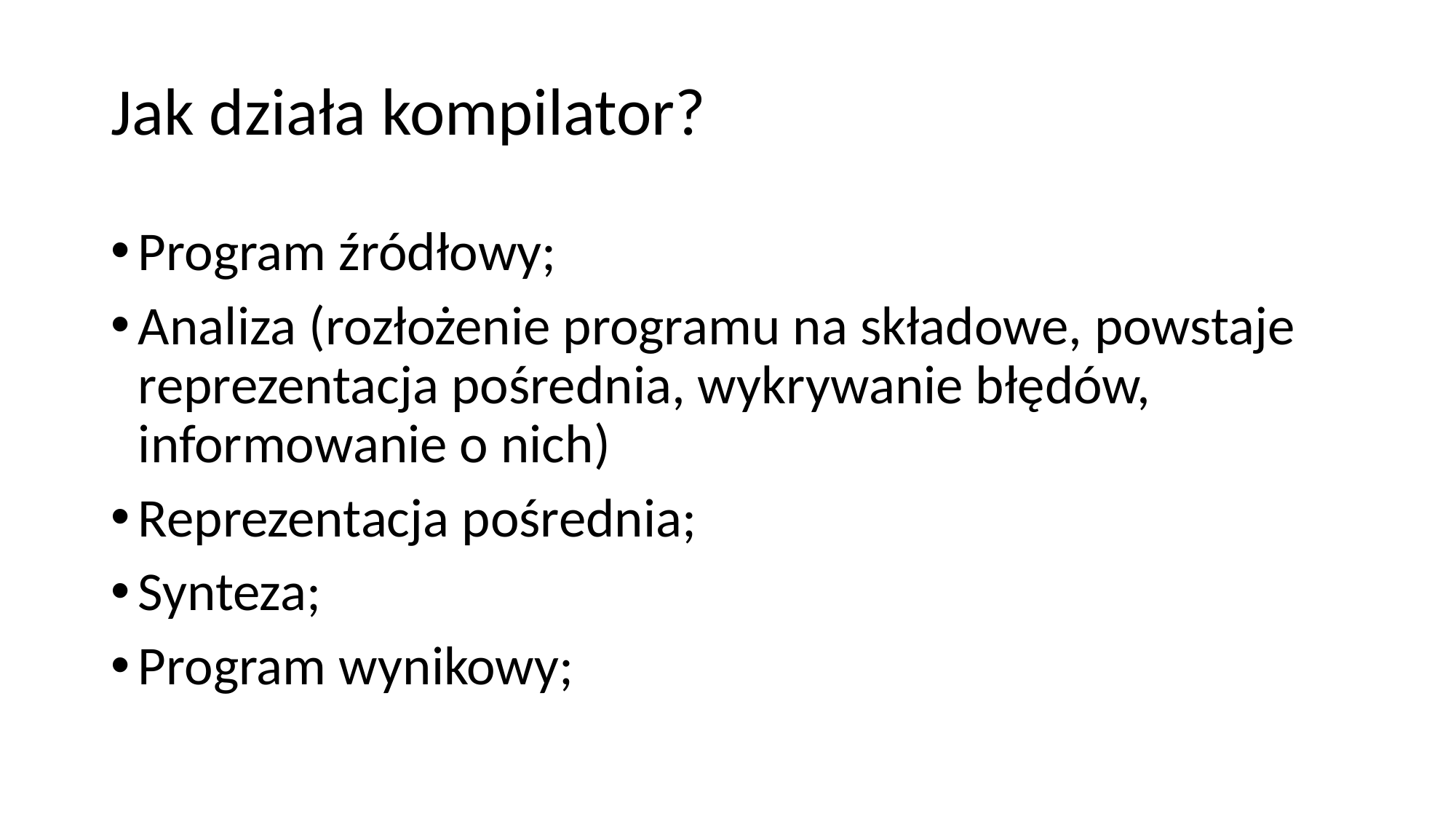

# Jak działa kompilator?
Program źródłowy;
Analiza (rozłożenie programu na składowe, powstaje reprezentacja pośrednia, wykrywanie błędów, informowanie o nich)
Reprezentacja pośrednia;
Synteza;
Program wynikowy;